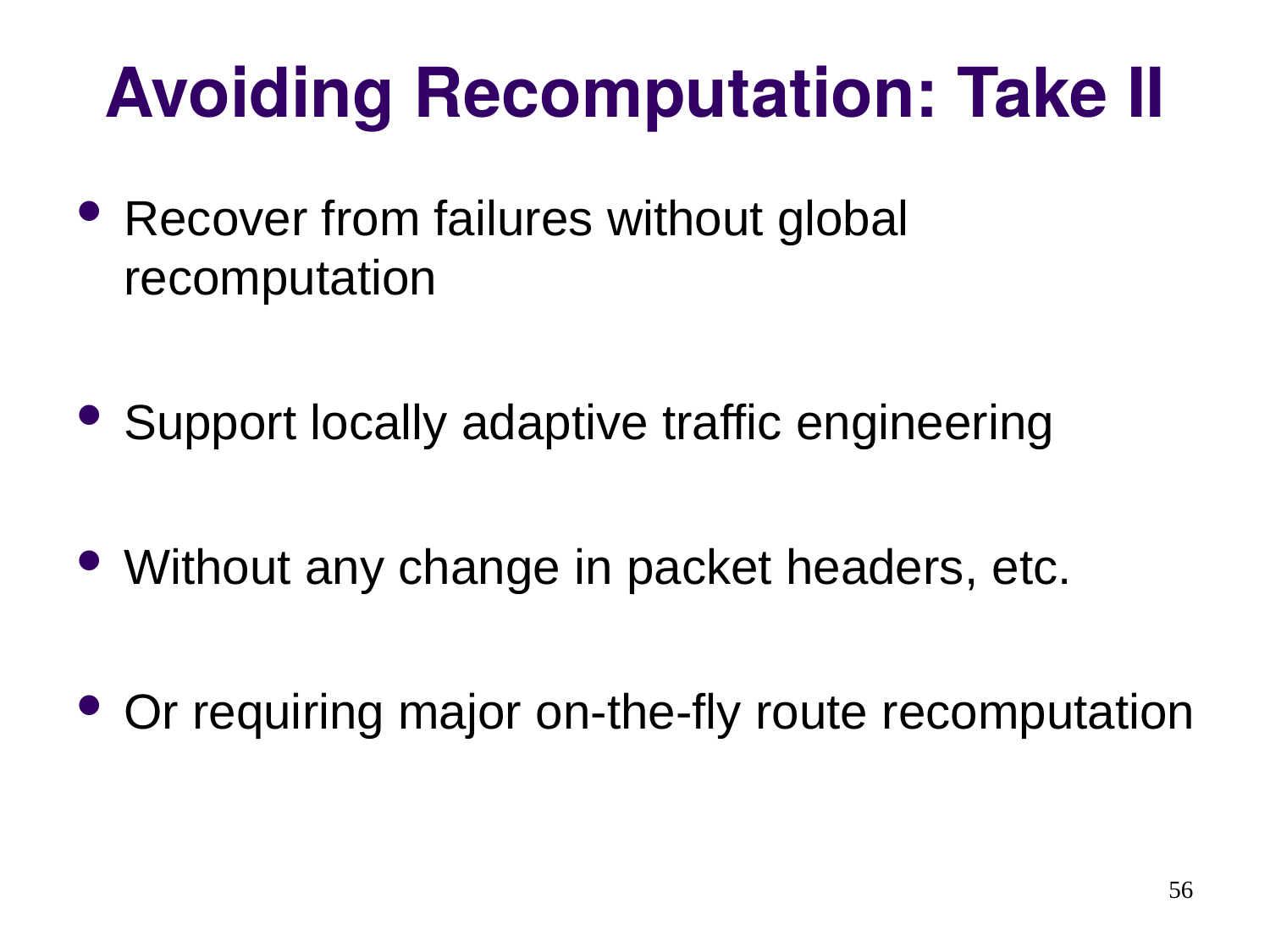

# Avoiding Recomputation: Take II
Recover from failures without global recomputation

Support locally adaptive traffic engineering

Without any change in packet headers, etc.

Or requiring major on-the-fly route recomputation
56